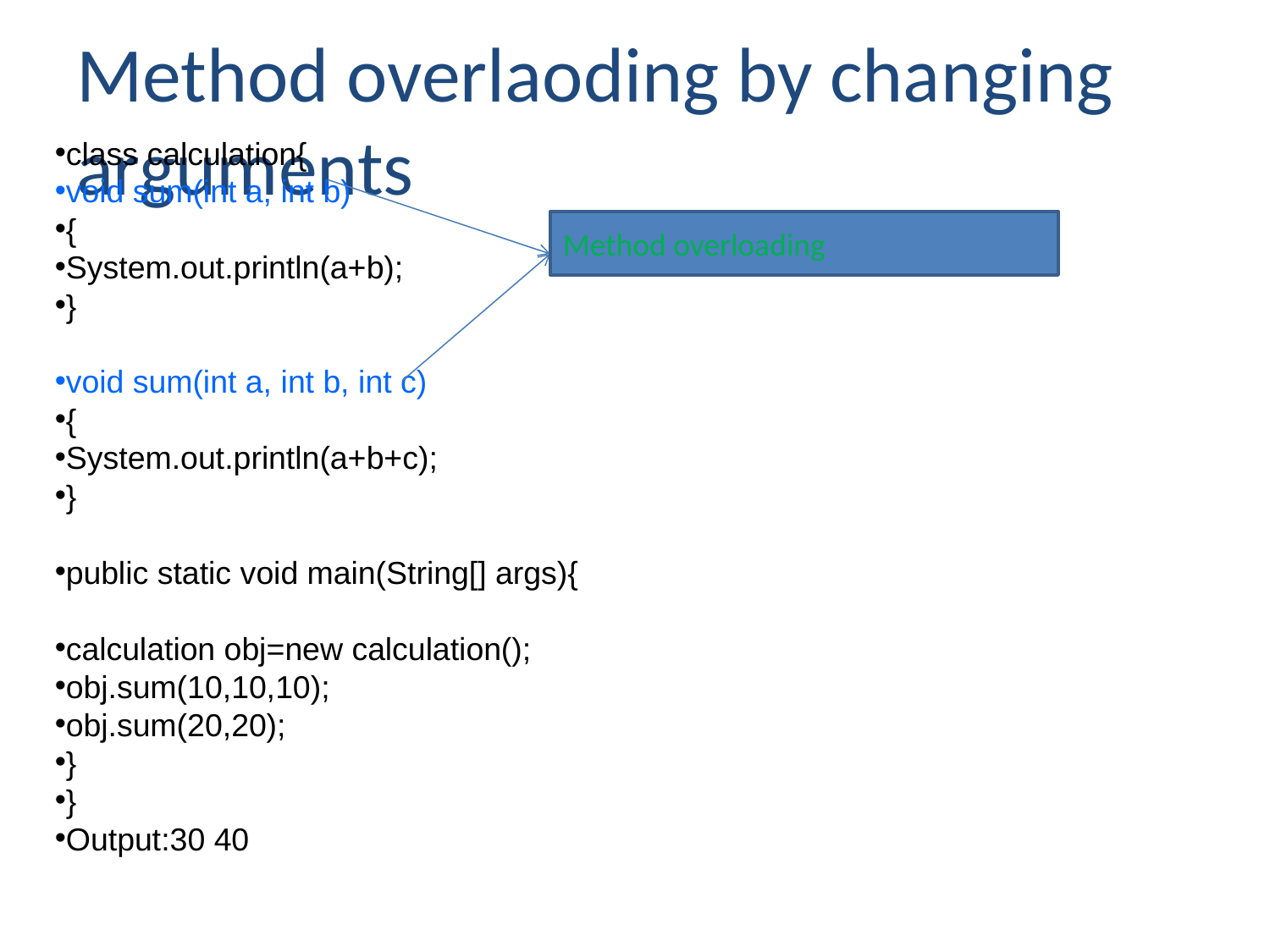

# Method overlaoding by changing arguments
class calculation{
void sum(int a, int b)
{
System.out.println(a+b);
}

void sum(int a, int b, int c)
{
System.out.println(a+b+c);
}

public static void main(String[] args){

calculation obj=new calculation();
obj.sum(10,10,10);
obj.sum(20,20);
}
}
Output:30 40

Method overloading